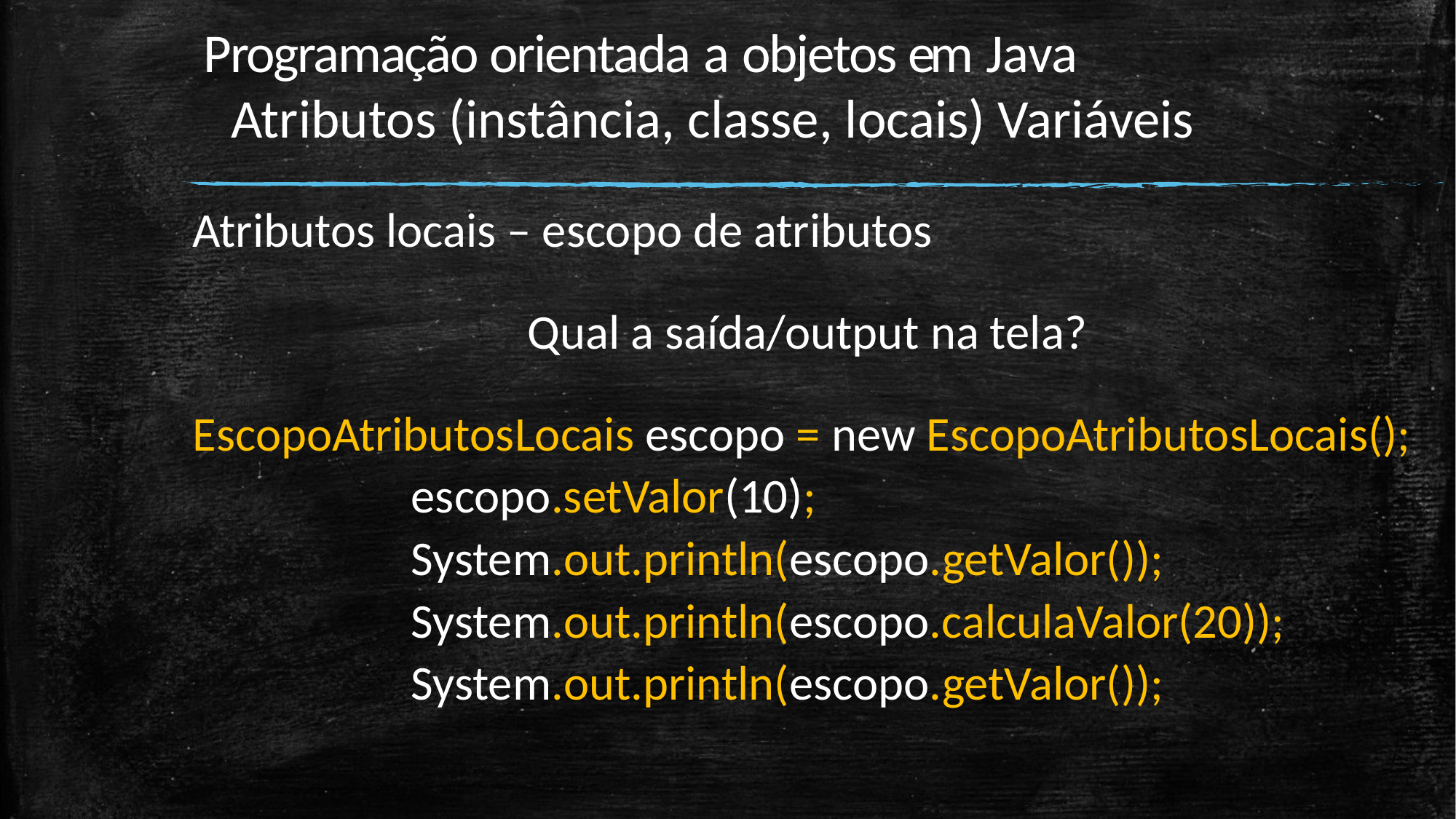

# Programação orientada a objetos em Java Atributos (instância, classe, locais) Variáveis
Atributos locais – escopo de atributos
Qual a saída/output na tela?
EscopoAtributosLocais escopo = new EscopoAtributosLocais();
		escopo.setValor(10);
		System.out.println(escopo.getValor());
		System.out.println(escopo.calculaValor(20));
		System.out.println(escopo.getValor());